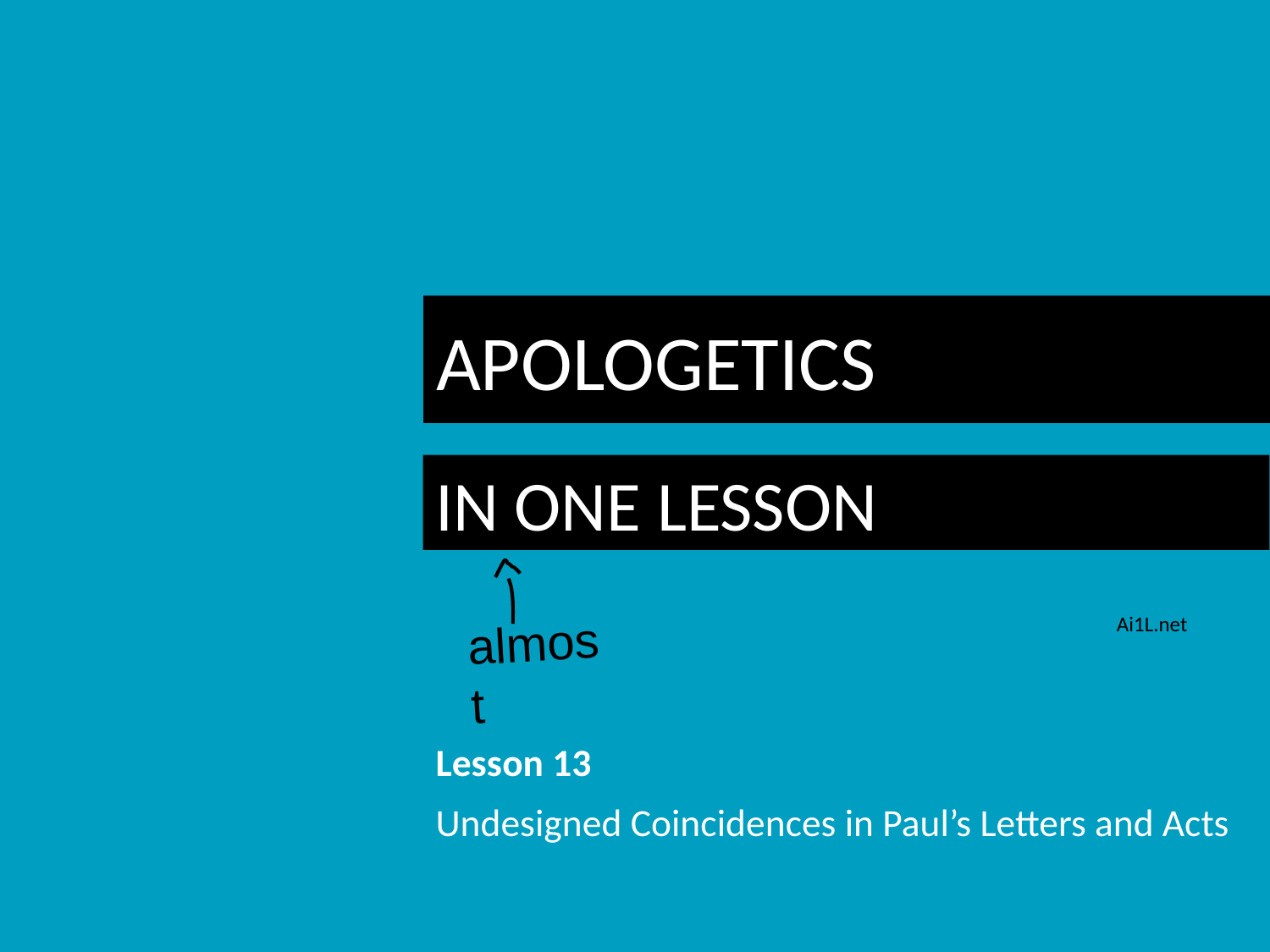

# APOLOGETICS
IN ONE LESSON

almost

Ai1L.net
Lesson 13
Undesigned Coincidences in Paul’s Letters and Acts